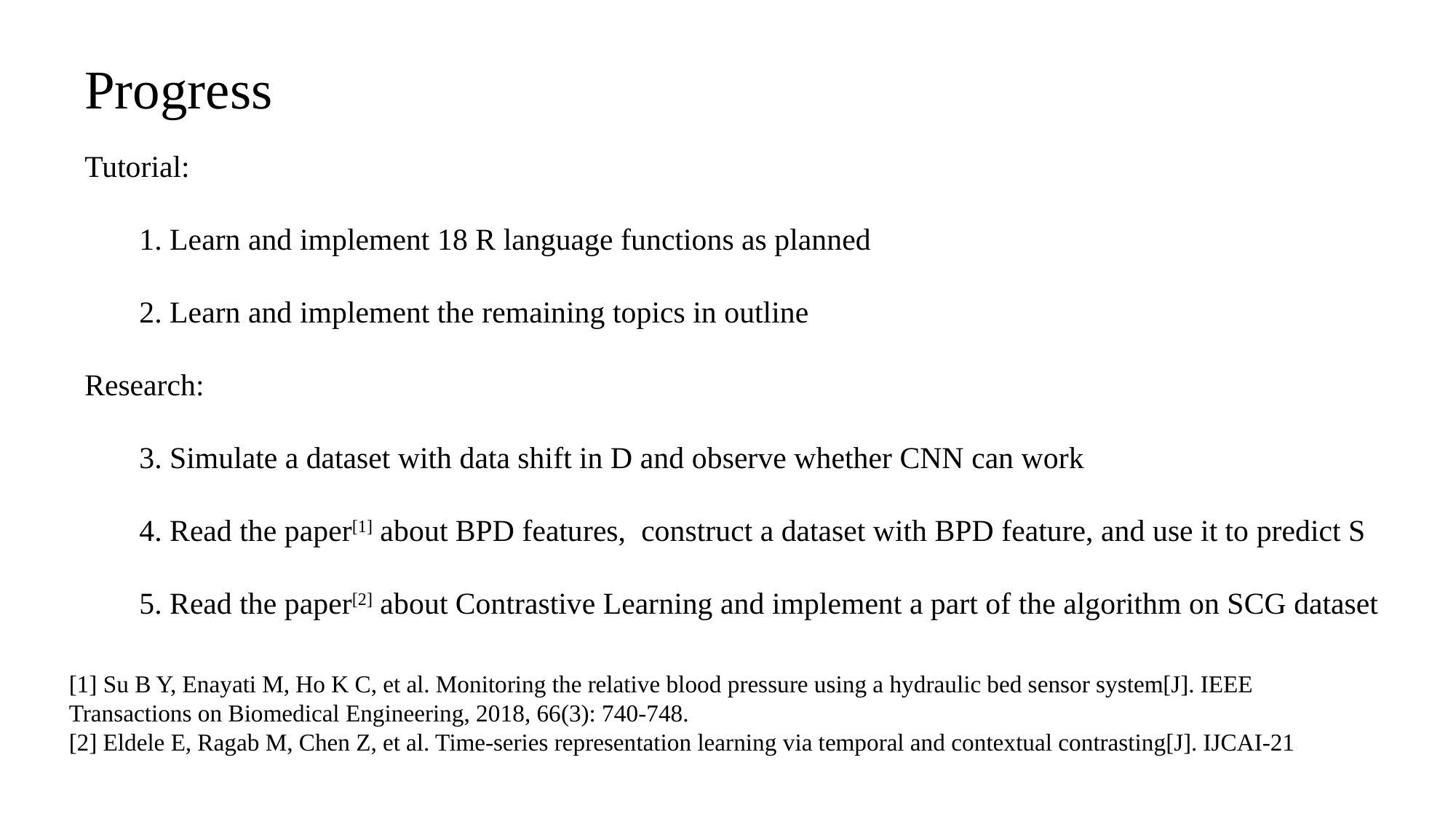

Progress
Tutorial:
1. Learn and implement 18 R language functions as planned
2. Learn and implement the remaining topics in outline
Research:
3. Simulate a dataset with data shift in D and observe whether CNN can work
4. Read the paper[1] about BPD features,  construct a dataset with BPD feature, and use it to predict S
5. Read the paper[2] about Contrastive Learning and implement a part of the algorithm on SCG dataset
[1] Su B Y, Enayati M, Ho K C, et al. Monitoring the relative blood pressure using a hydraulic bed sensor system[J]. IEEE Transactions on Biomedical Engineering, 2018, 66(3): 740-748.
[2] Eldele E, Ragab M, Chen Z, et al. Time-series representation learning via temporal and contextual contrasting[J]. IJCAI-21
2